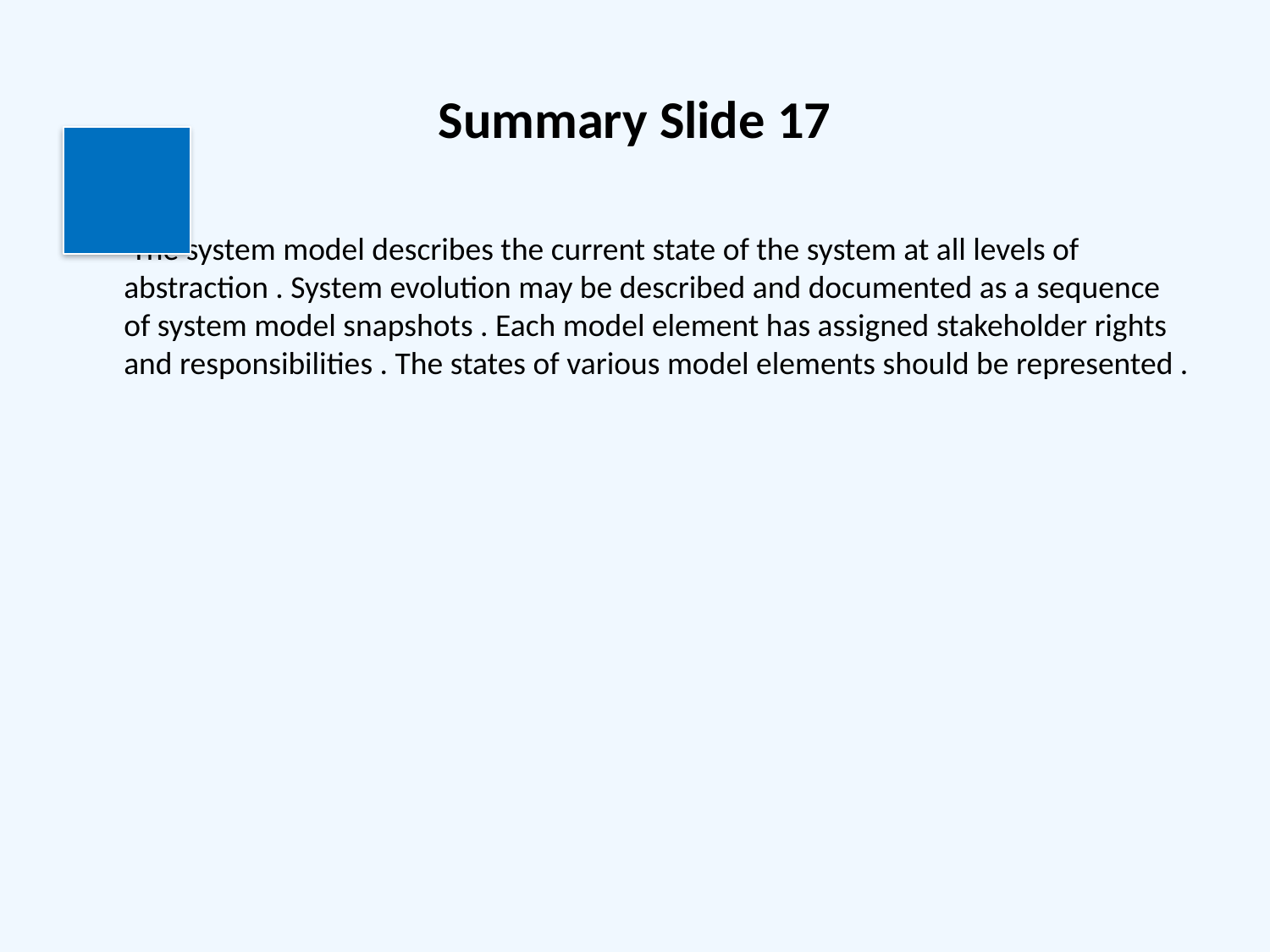

# Summary Slide 17

 The system model describes the current state of the system at all levels of abstraction . System evolution may be described and documented as a sequence of system model snapshots . Each model element has assigned stakeholder rights and responsibilities . The states of various model elements should be represented .